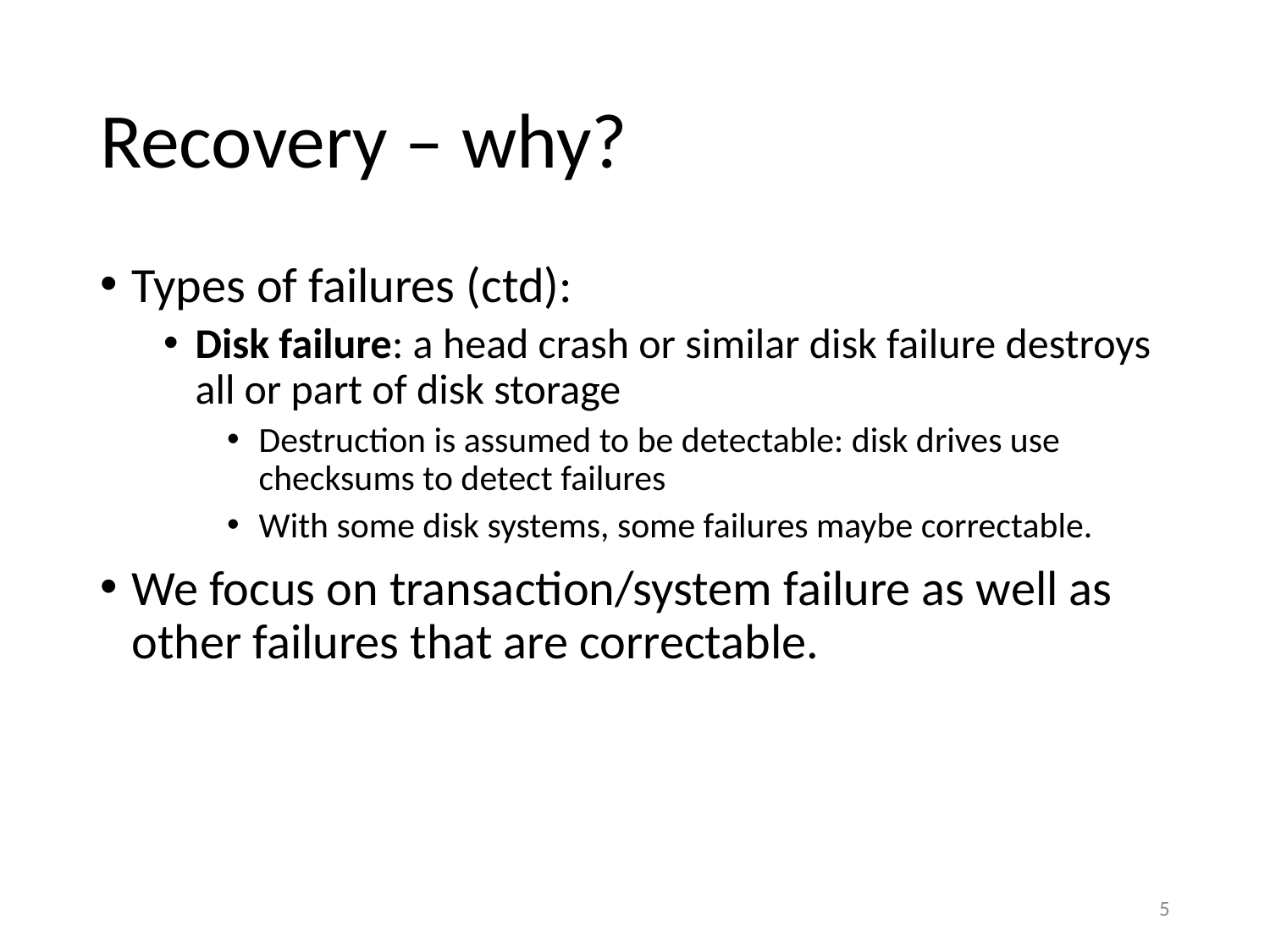

# Recovery – why?
Types of failures (ctd):
Disk failure: a head crash or similar disk failure destroys all or part of disk storage
Destruction is assumed to be detectable: disk drives use checksums to detect failures
With some disk systems, some failures maybe correctable.
We focus on transaction/system failure as well as other failures that are correctable.

5